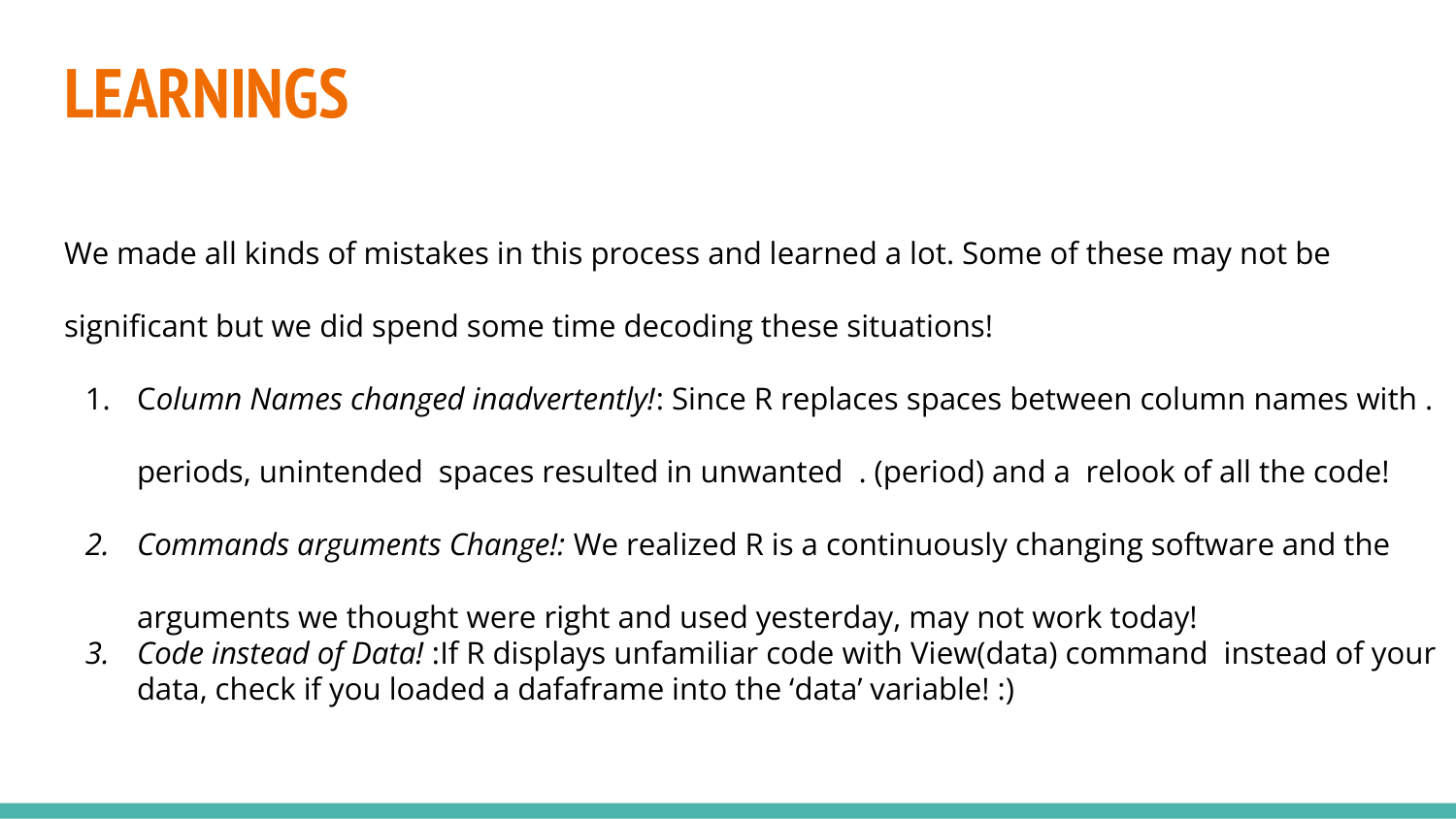

# LEARNINGS
We made all kinds of mistakes in this process and learned a lot. Some of these may not be significant but we did spend some time decoding these situations!
Column Names changed inadvertently!: Since R replaces spaces between column names with . periods, unintended  spaces resulted in unwanted  . (period) and a  relook of all the code!
Commands arguments Change!: We realized R is a continuously changing software and the arguments we thought were right and used yesterday, may not work today!
Code instead of Data! :If R displays unfamiliar code with View(data) command  instead of your data, check if you loaded a dafaframe into the ‘data’ variable! :)